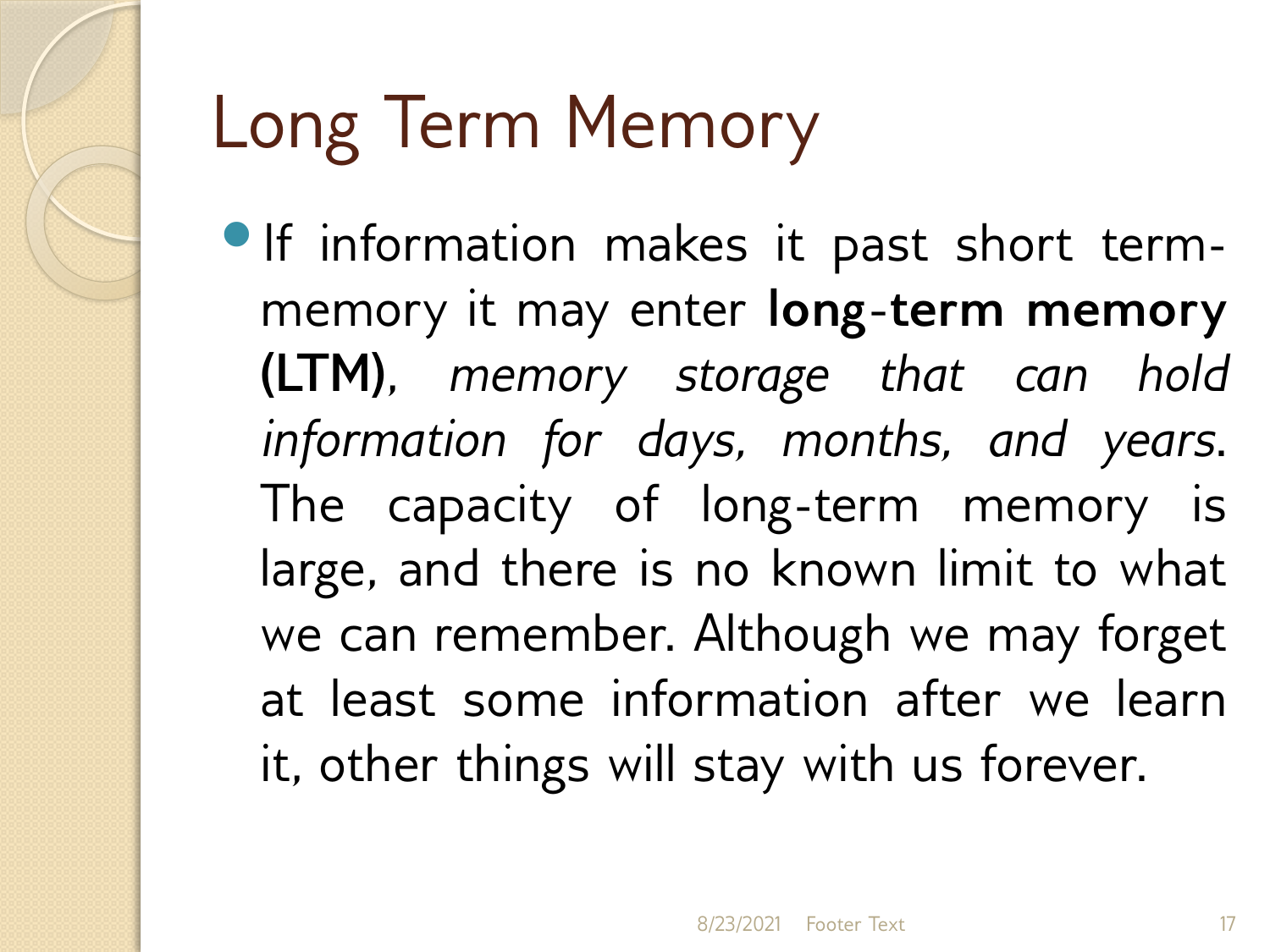

# Long Term Memory
If information makes it past short term-memory it may enter long-term memory (LTM), memory storage that can hold information for days, months, and years. The capacity of long-term memory is large, and there is no known limit to what we can remember. Although we may forget at least some information after we learn it, other things will stay with us forever.
8/23/2021
Footer Text
17